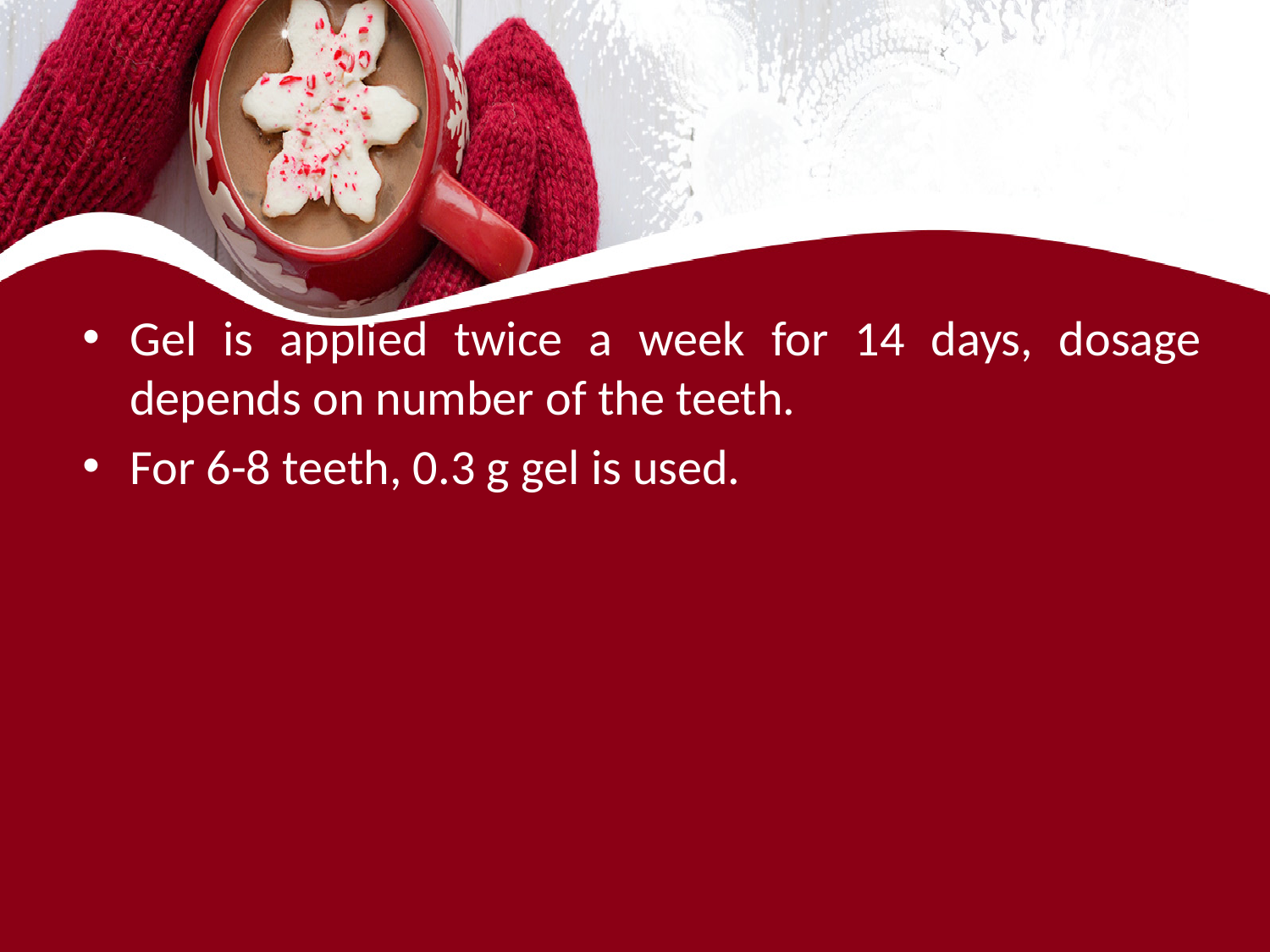

#
Gel is applied twice a week for 14 days, dosage depends on number of the teeth.
For 6-8 teeth, 0.3 g gel is used.